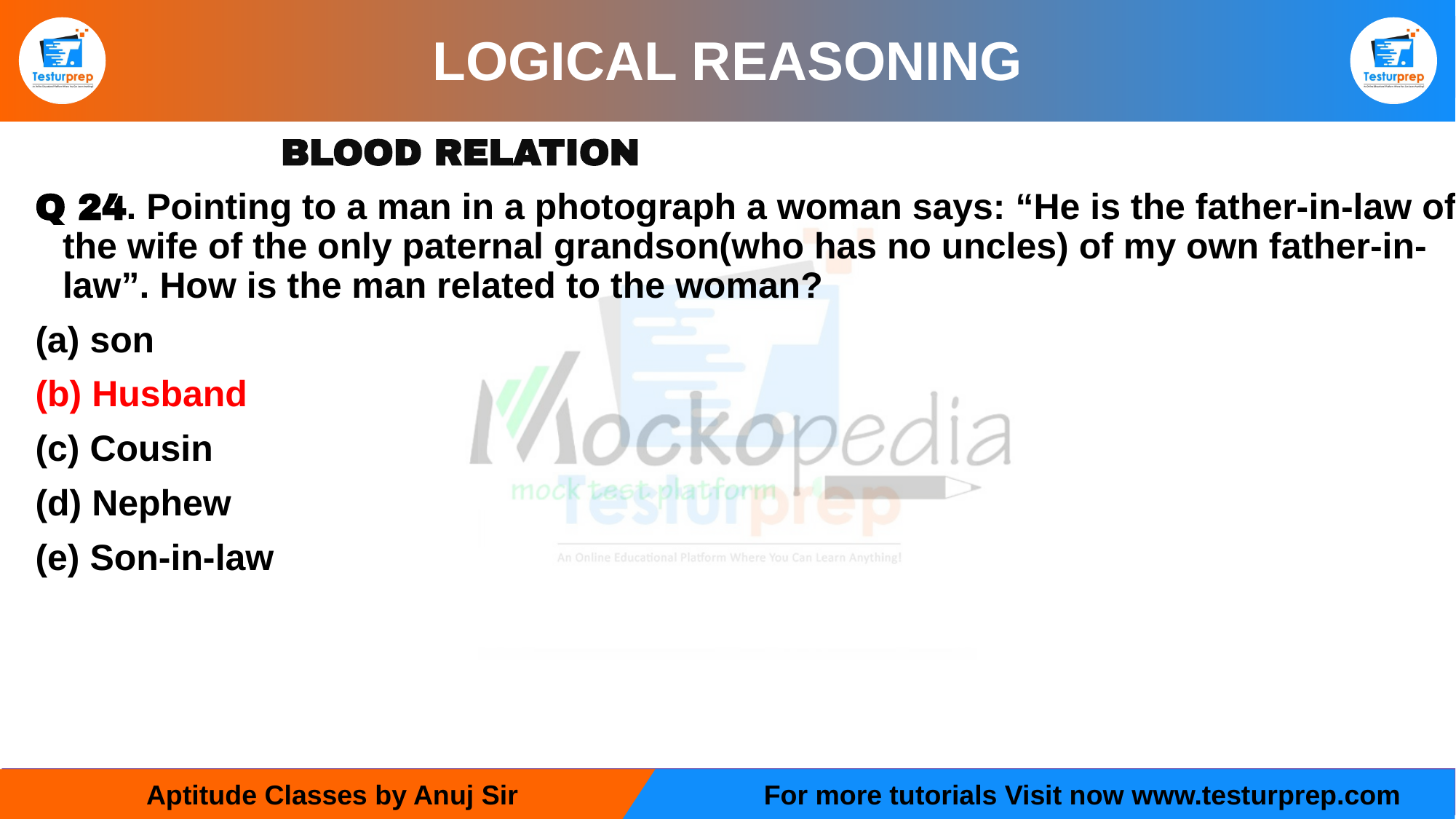

# LOGICAL REASONING
			BLOOD RELATION
Q 24. Pointing to a man in a photograph a woman says: “He is the father-in-law of the wife of the only paternal grandson(who has no uncles) of my own father-in-law”. How is the man related to the woman?
son
(b) Husband
(c) Cousin
(d) Nephew
(e) Son-in-law